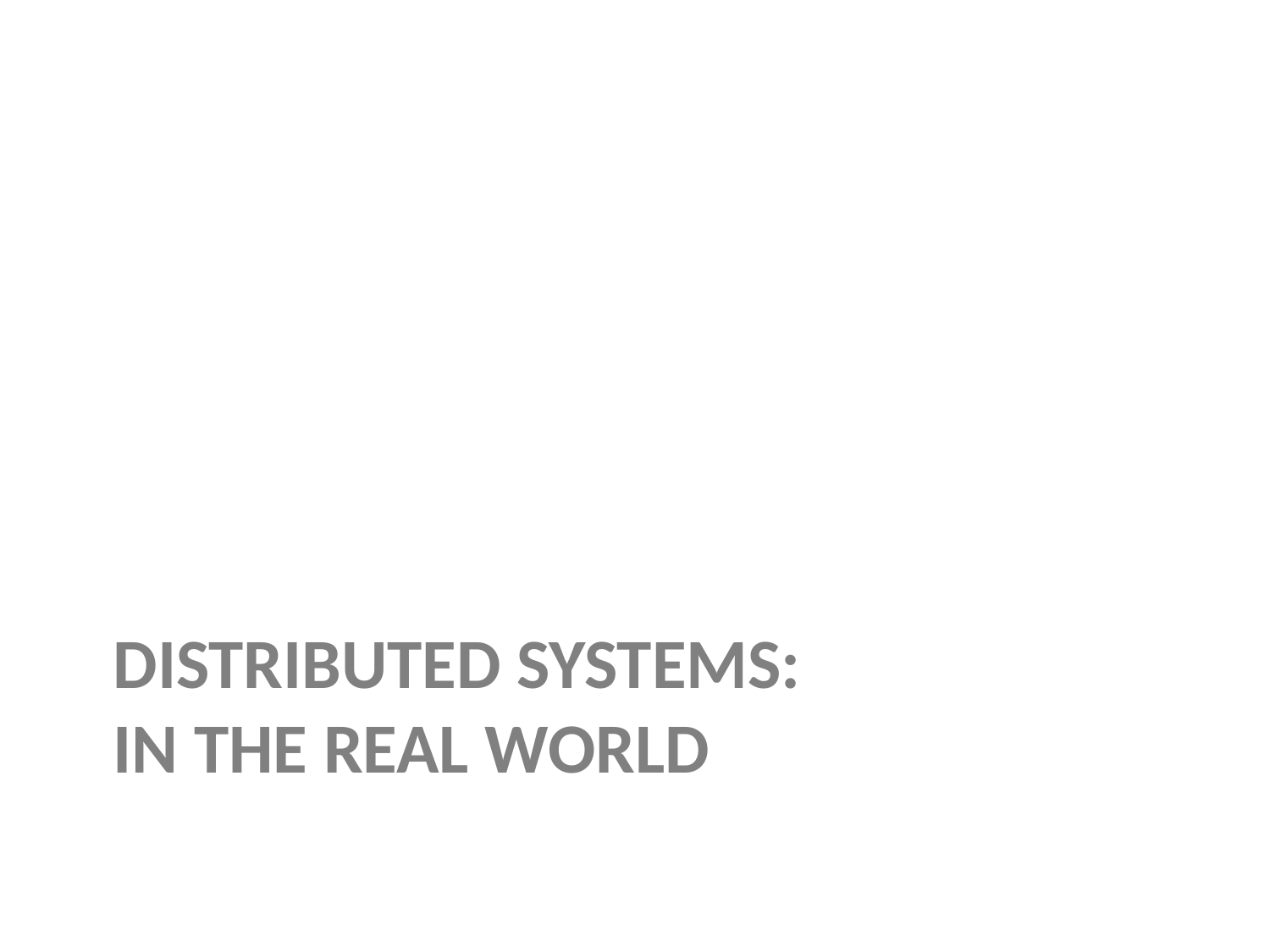

# DISTRIBUTED SYSTEMS: IN THE REAL WORLD